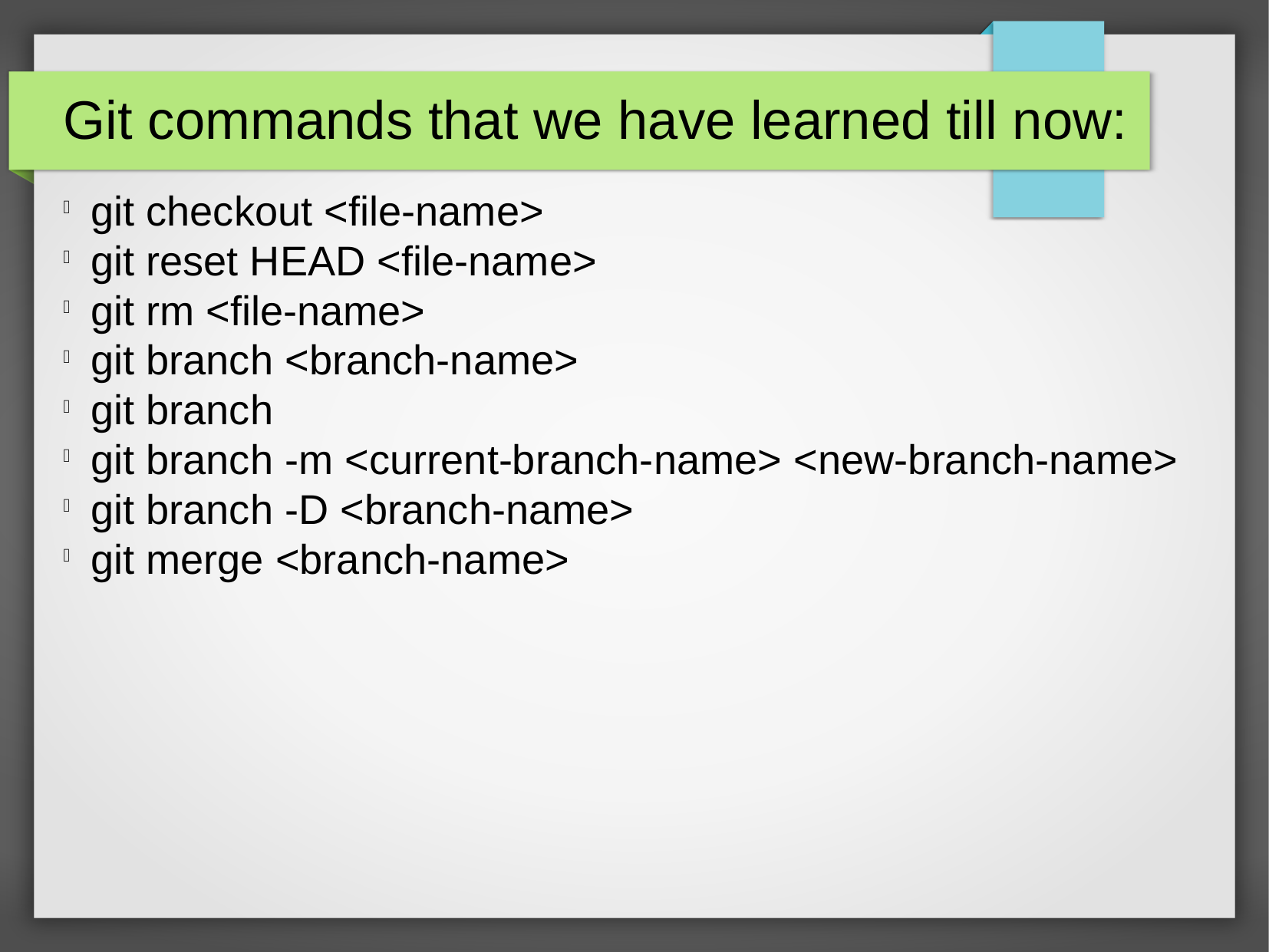

Git commands that we have learned till now:
git checkout <file-name>
git reset HEAD <file-name>
git rm <file-name>
git branch <branch-name>
git branch
git branch -m <current-branch-name> <new-branch-name>
git branch -D <branch-name>
git merge <branch-name>